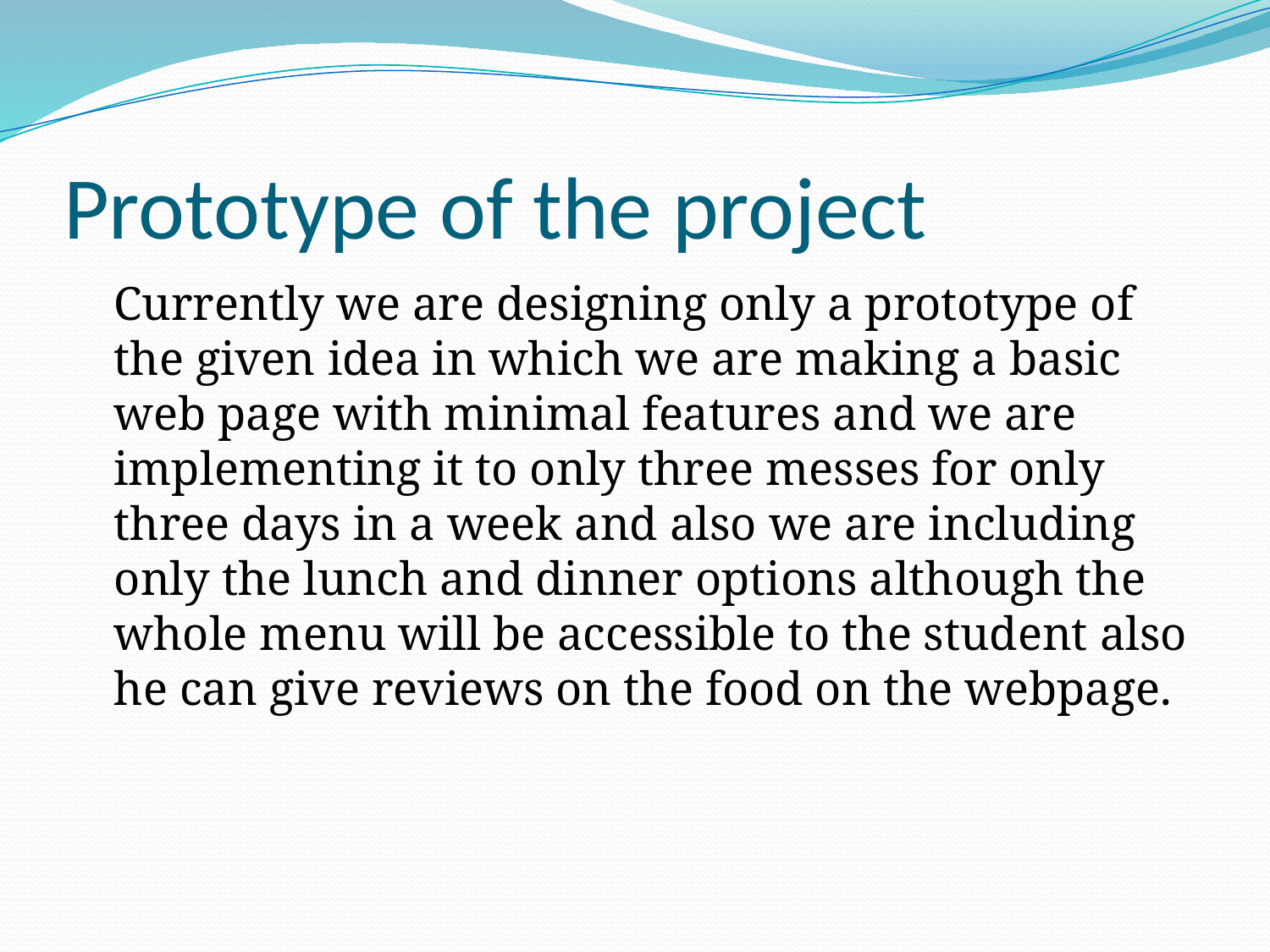

# Prototype of the project
	Currently we are designing only a prototype of the given idea in which we are making a basic web page with minimal features and we are implementing it to only three messes for only three days in a week and also we are including only the lunch and dinner options although the whole menu will be accessible to the student also he can give reviews on the food on the webpage.